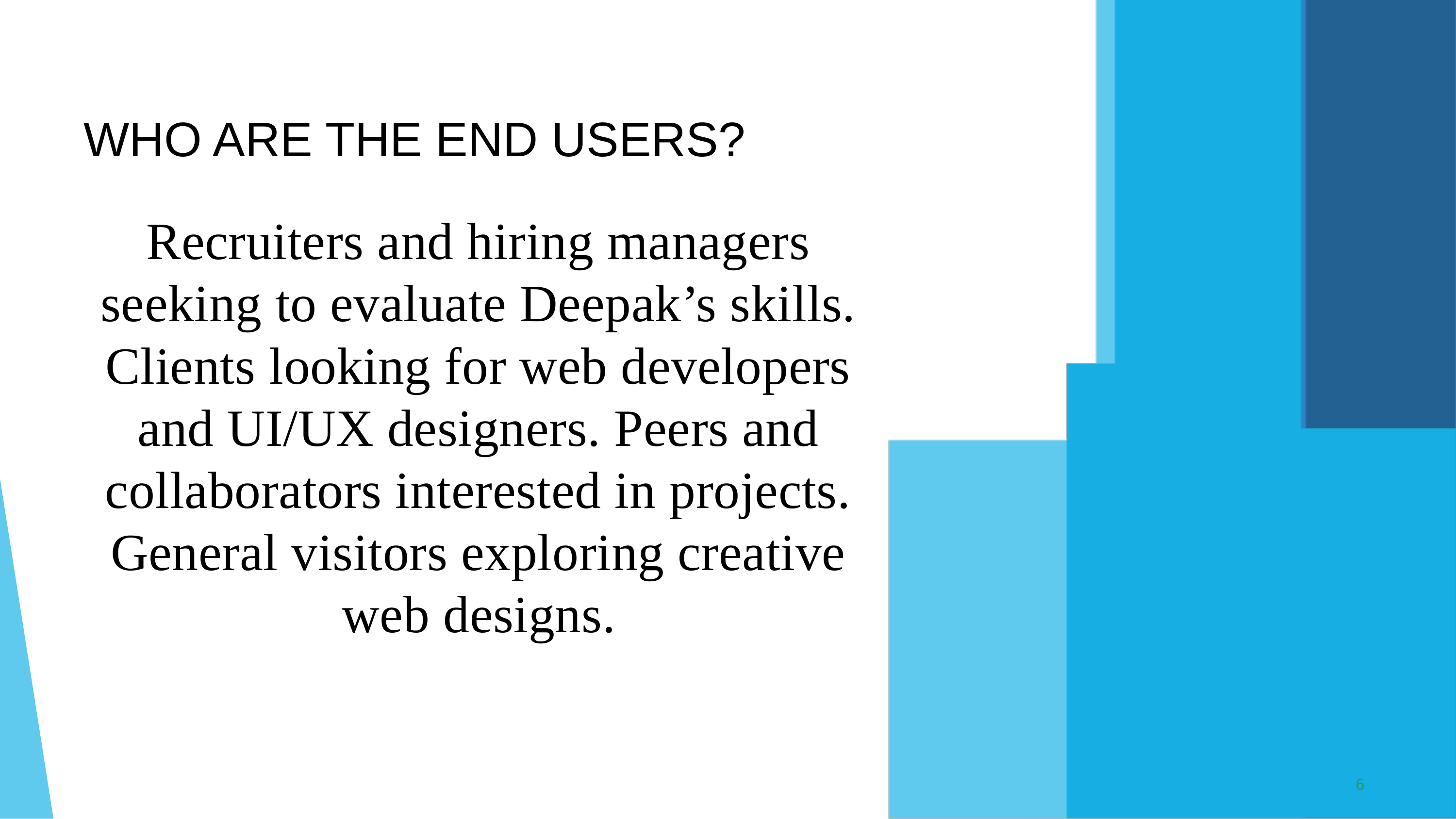

WHO ARE THE END USERS?
Recruiters and hiring managers seeking to evaluate Deepak’s skills. Clients looking for web developers and UI/UX designers. Peers and collaborators interested in projects. General visitors exploring creative web designs.

6